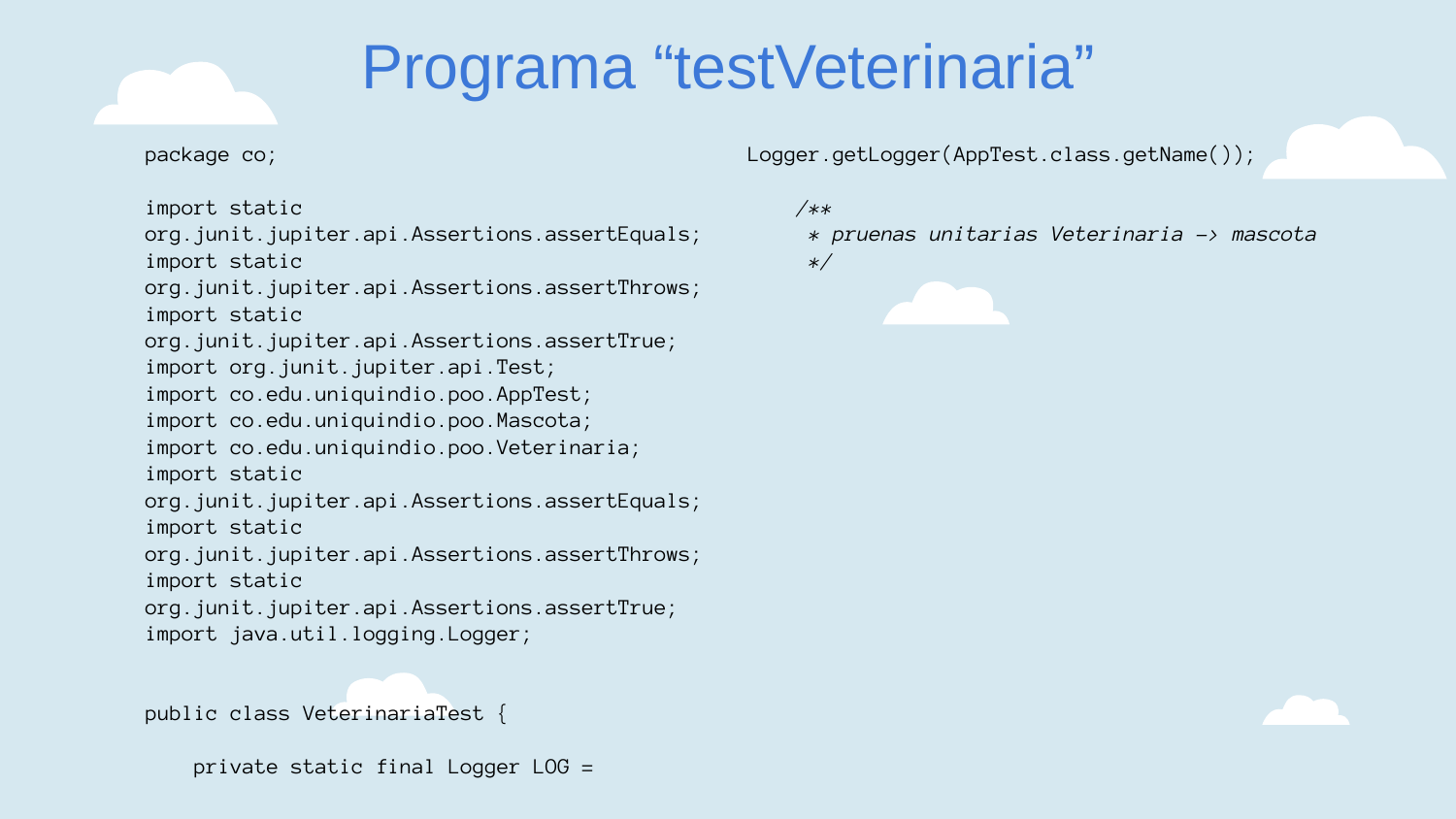

# Programa “testVeterinaria”
package co;
import static org.junit.jupiter.api.Assertions.assertEquals;
import static org.junit.jupiter.api.Assertions.assertThrows;
import static org.junit.jupiter.api.Assertions.assertTrue;
import org.junit.jupiter.api.Test;
import co.edu.uniquindio.poo.AppTest;
import co.edu.uniquindio.poo.Mascota;
import co.edu.uniquindio.poo.Veterinaria;
import static org.junit.jupiter.api.Assertions.assertEquals;
import static org.junit.jupiter.api.Assertions.assertThrows;
import static org.junit.jupiter.api.Assertions.assertTrue;
import java.util.logging.Logger;
public class VeterinariaTest {

    private static final Logger LOG = Logger.getLogger(AppTest.class.getName());
    /**
     * pruenas unitarias Veterinaria -> mascota
     */